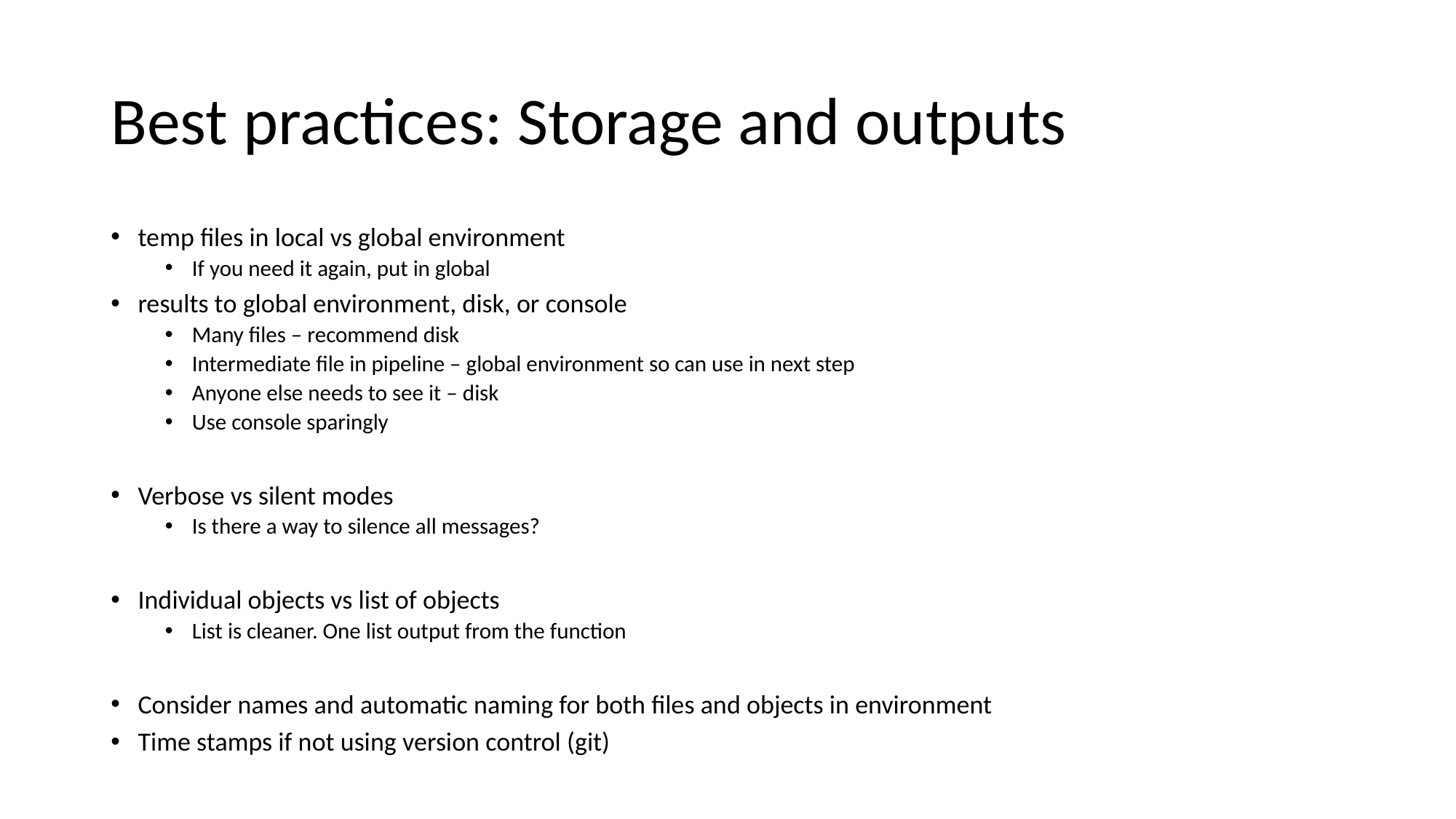

# Best practices: Storage and outputs
temp files in local vs global environment
If you need it again, put in global
results to global environment, disk, or console
Many files – recommend disk
Intermediate file in pipeline – global environment so can use in next step
Anyone else needs to see it – disk
Use console sparingly

Verbose vs silent modes
Is there a way to silence all messages?

Individual objects vs list of objects
List is cleaner. One list output from the function

Consider names and automatic naming for both files and objects in environment
Time stamps if not using version control (git)